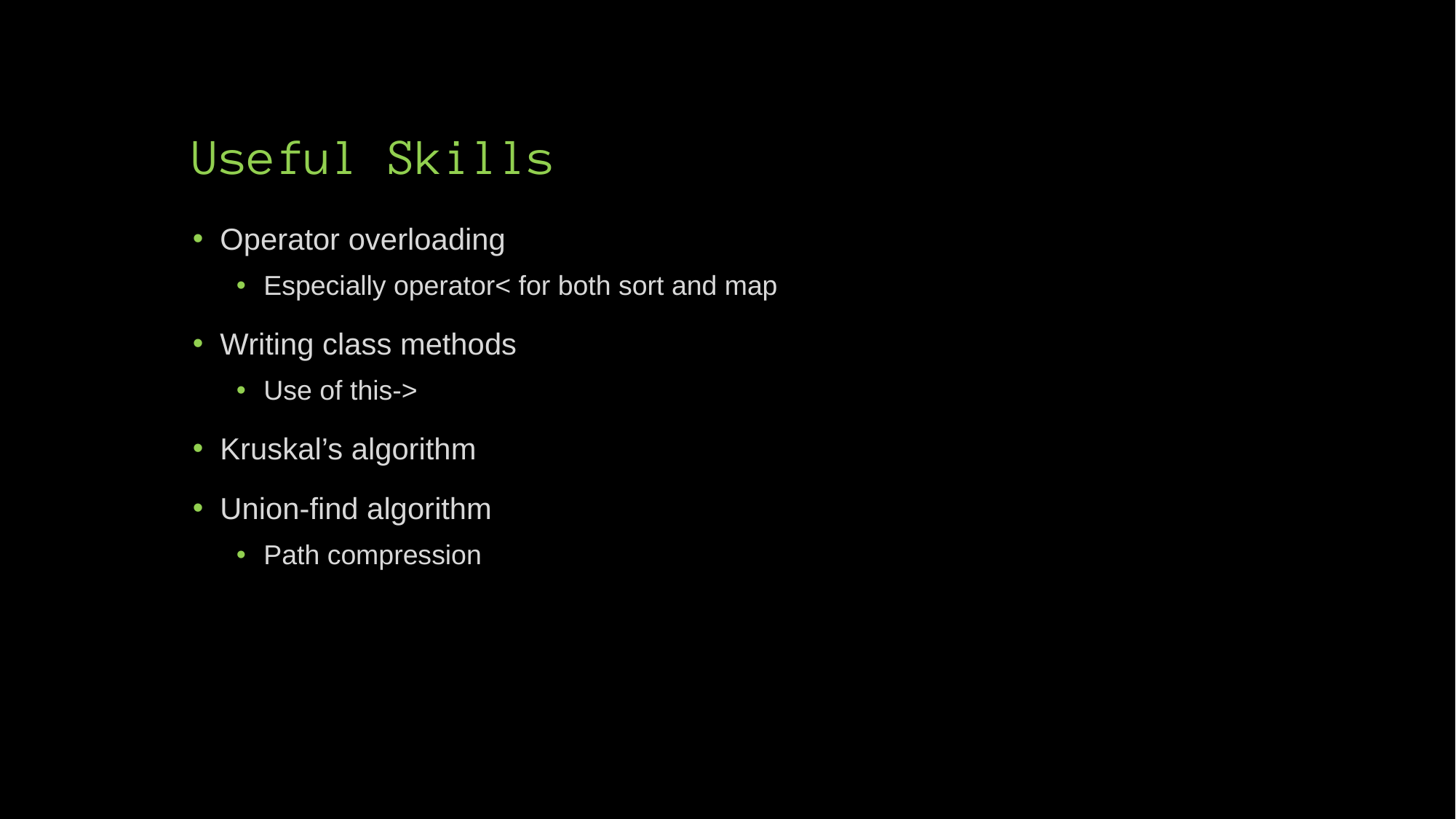

# Useful Skills
Operator overloading
Especially operator< for both sort and map
Writing class methods
Use of this->
Kruskal’s algorithm
Union-find algorithm
Path compression